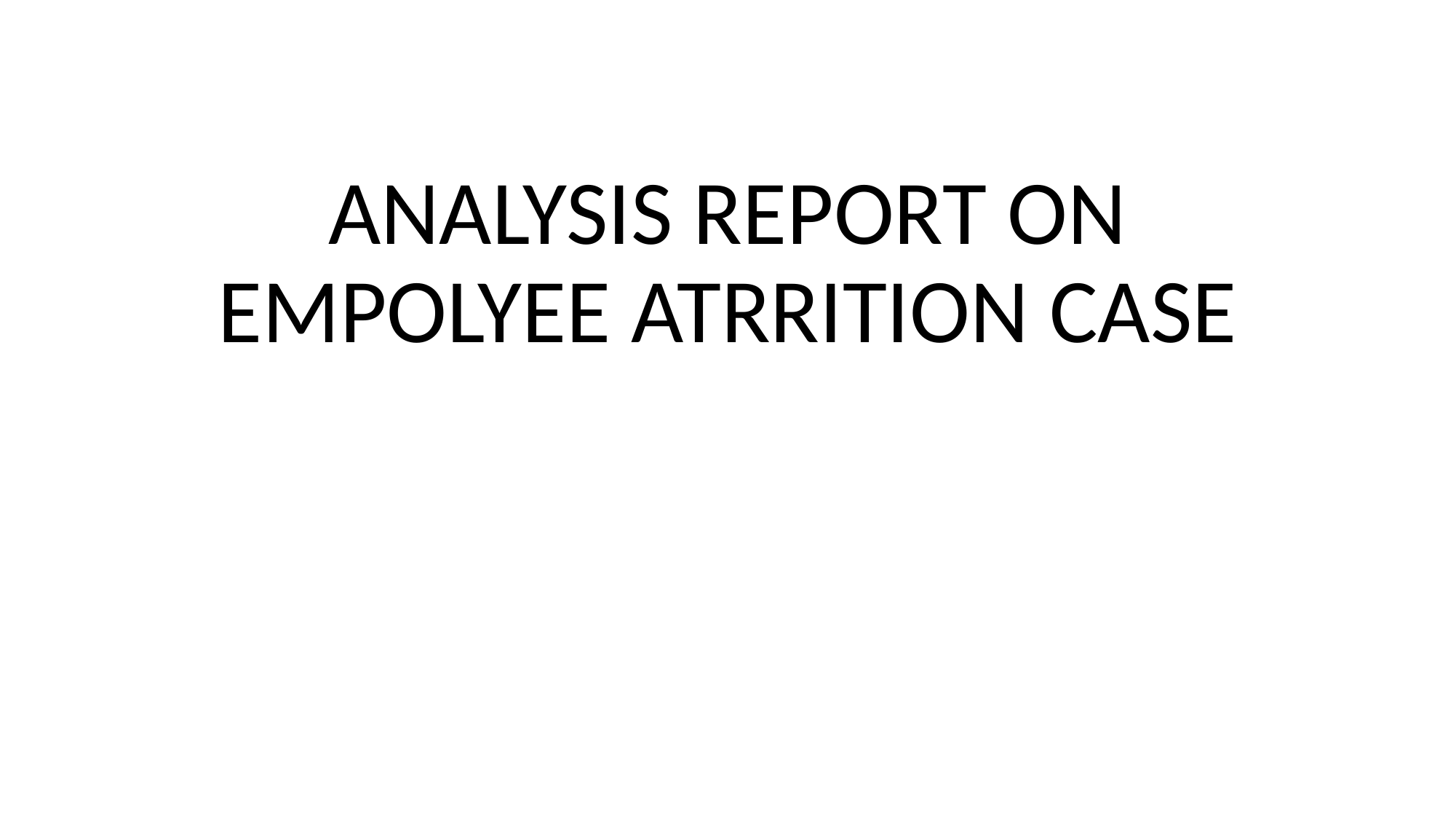

# ANALYSIS REPORT ON EMPOLYEE ATRRITION CASE